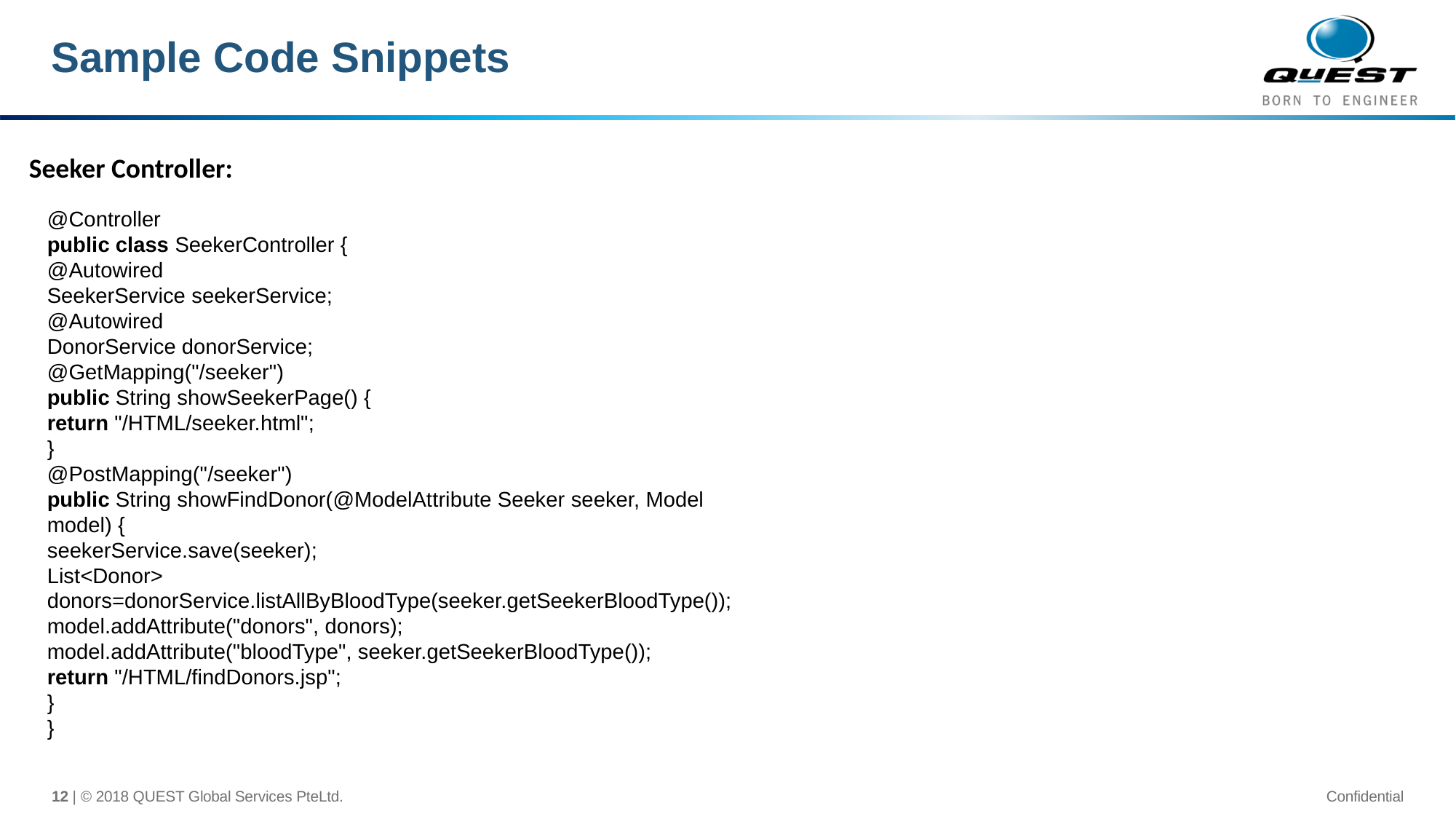

# Sample Code Snippets

Seeker Controller:
@Controller
public class SeekerController {
@Autowired
SeekerService seekerService;
@Autowired
DonorService donorService;
@GetMapping("/seeker")
public String showSeekerPage() {
return "/HTML/seeker.html";
}
@PostMapping("/seeker")
public String showFindDonor(@ModelAttribute Seeker seeker, Model model) {
seekerService.save(seeker);
List<Donor> donors=donorService.listAllByBloodType(seeker.getSeekerBloodType());
model.addAttribute("donors", donors);
model.addAttribute("bloodType", seeker.getSeekerBloodType());
return "/HTML/findDonors.jsp";
}
}
12 | © 2018 QUEST Global Services PteLtd.
Confidential